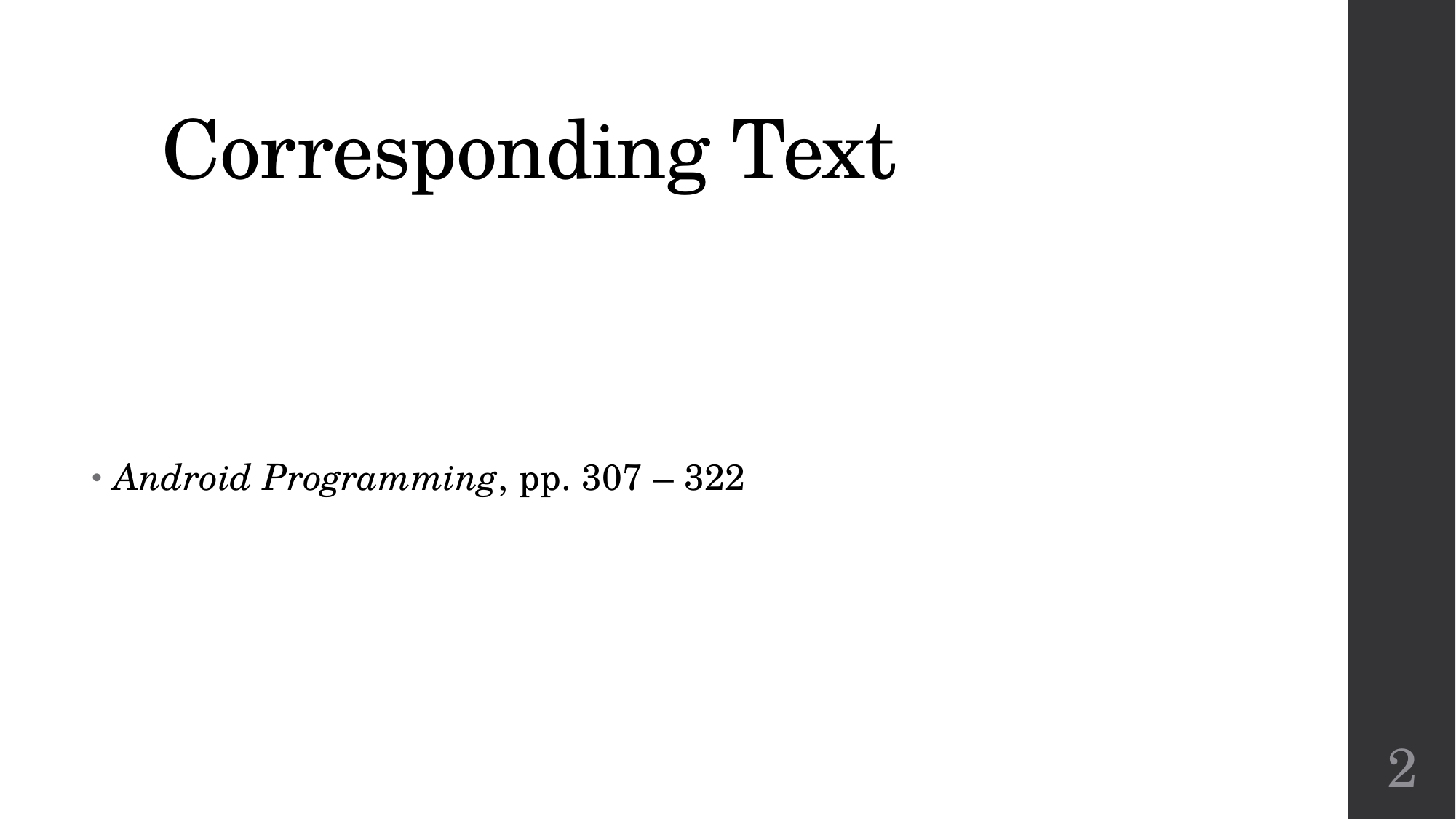

# Corresponding Text
Android Programming, pp. 307 – 322
2